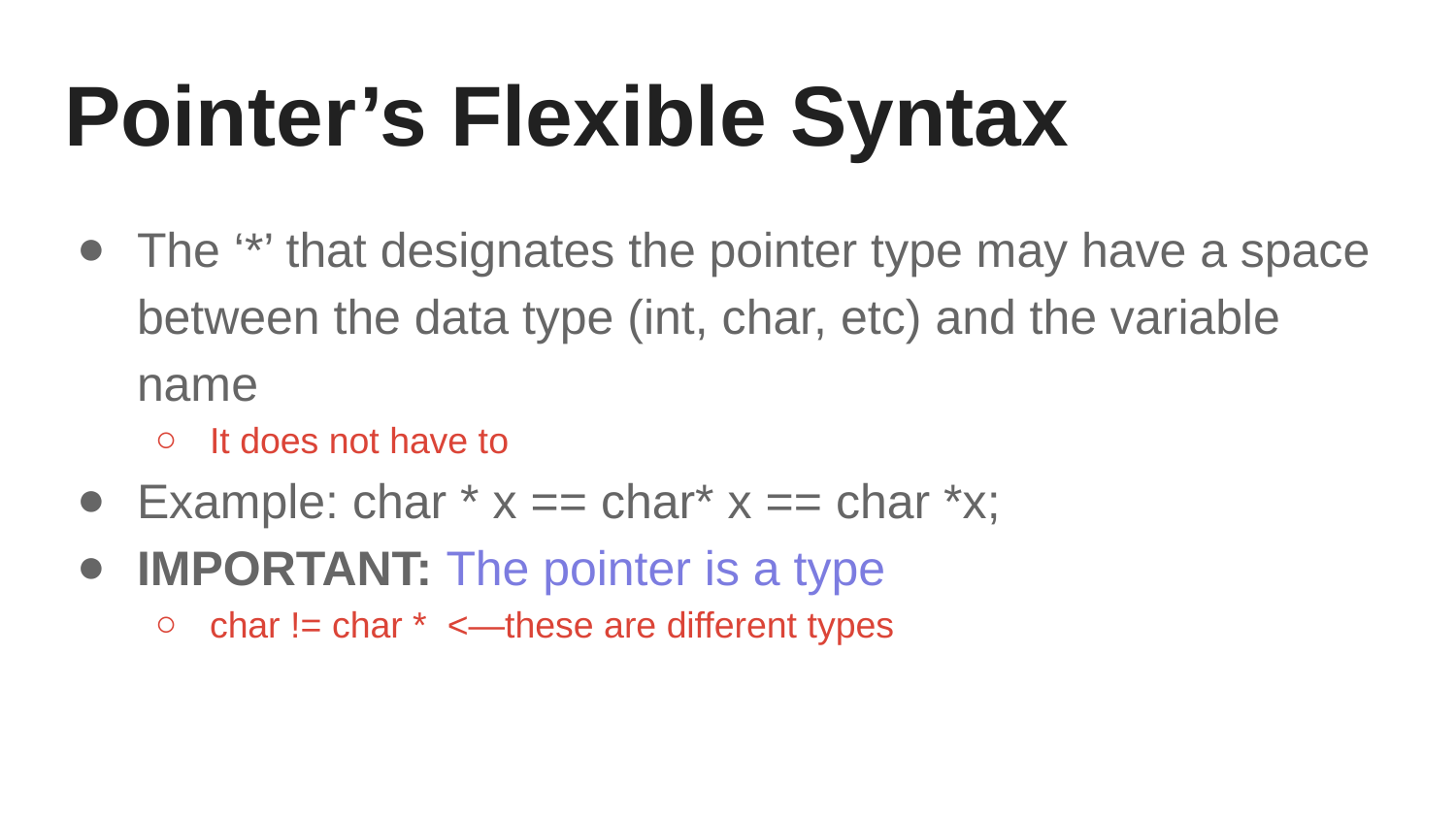

# Pointer’s Flexible Syntax
The ‘*’ that designates the pointer type may have a space between the data type (int, char, etc) and the variable name
It does not have to
Example: char * x == char* x == char *x;
IMPORTANT: The pointer is a type
char != char *  <—these are different types